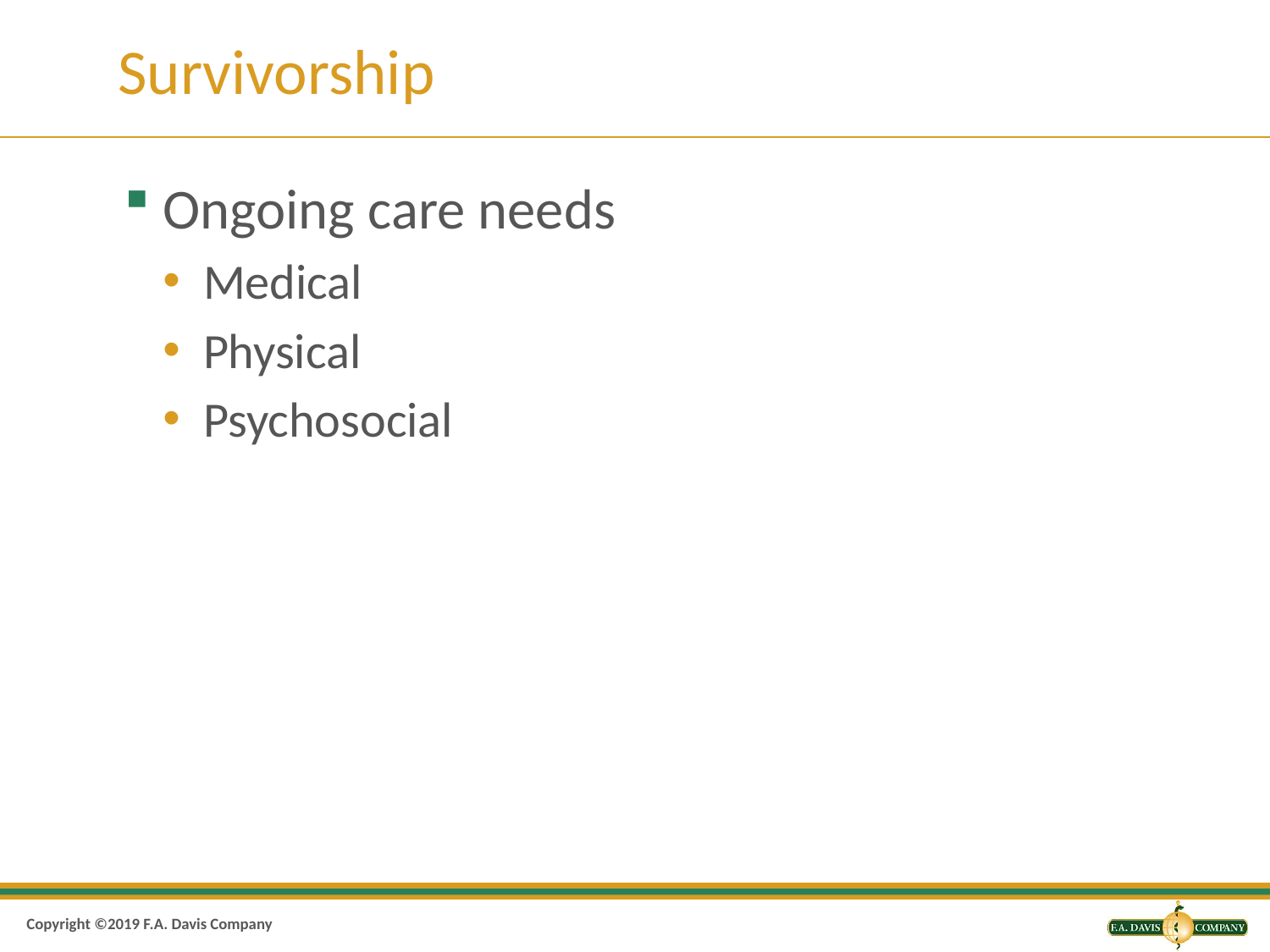

# Survivorship
Ongoing care needs
Medical
Physical
Psychosocial